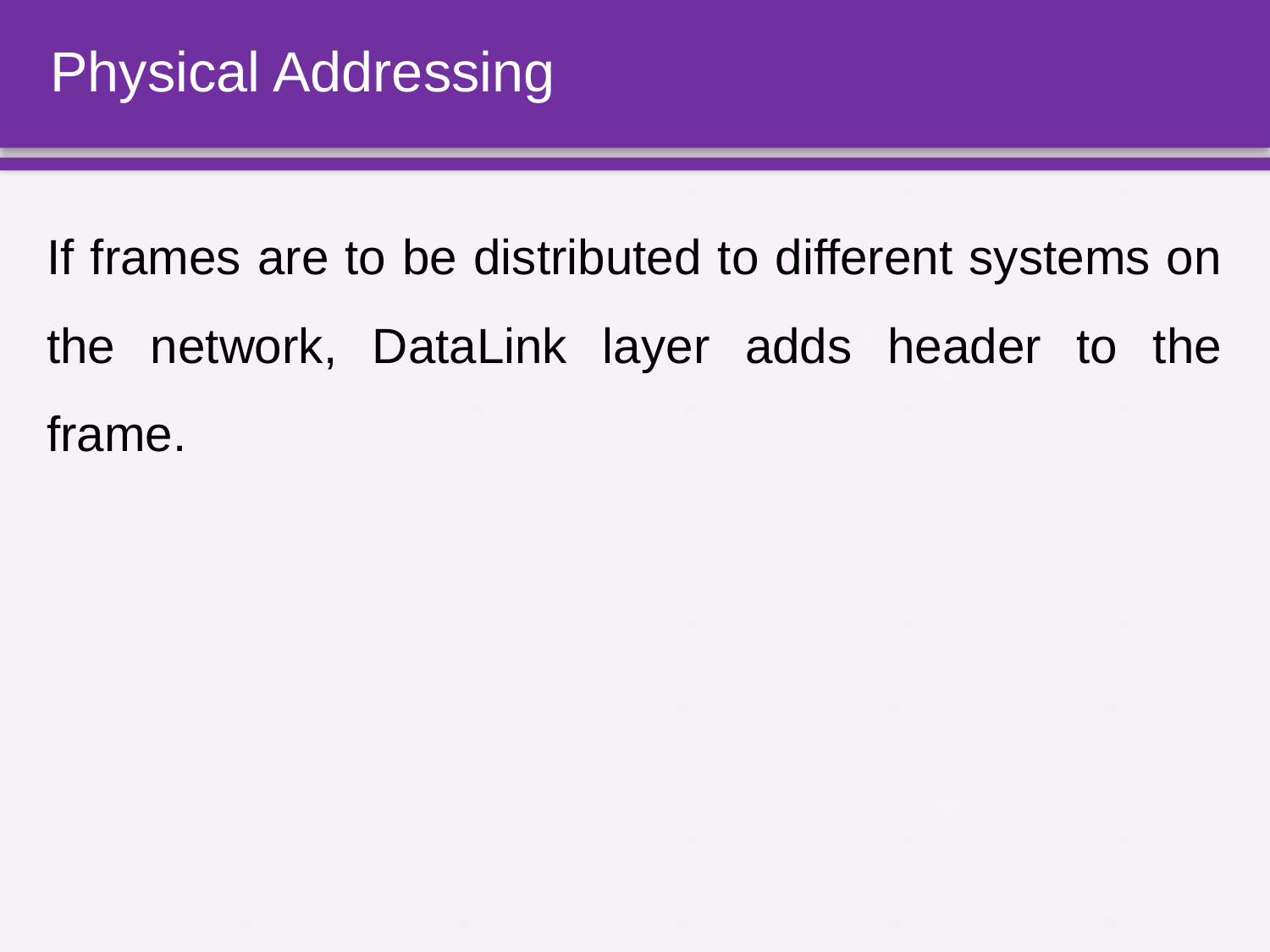

# Physical Addressing
If frames are to be distributed to different systems on the network, DataLink layer adds header to the frame.